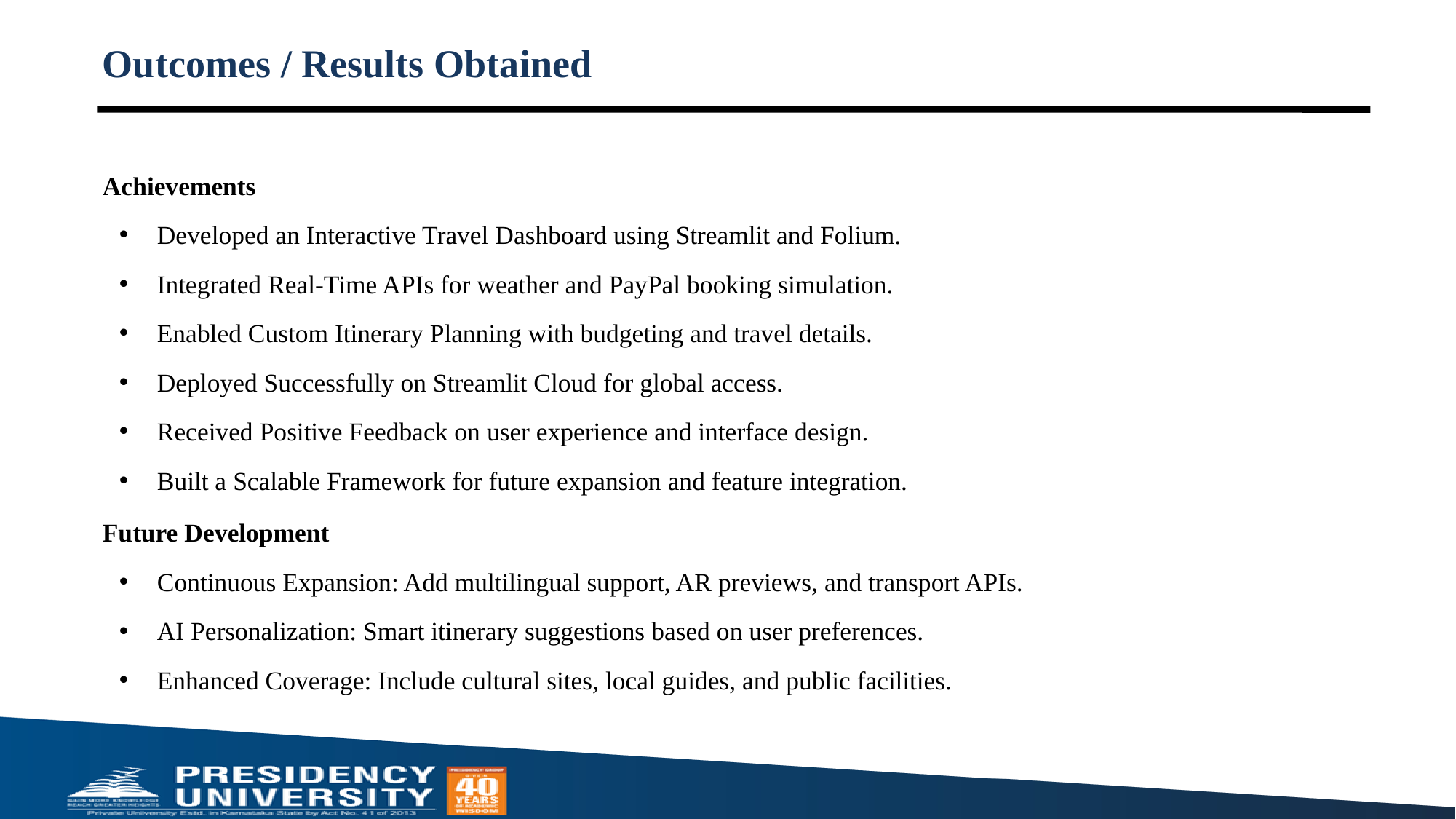

# Outcomes / Results Obtained
Achievements
Developed an Interactive Travel Dashboard using Streamlit and Folium.
Integrated Real-Time APIs for weather and PayPal booking simulation.
Enabled Custom Itinerary Planning with budgeting and travel details.
Deployed Successfully on Streamlit Cloud for global access.
Received Positive Feedback on user experience and interface design.
Built a Scalable Framework for future expansion and feature integration.
Future Development
Continuous Expansion: Add multilingual support, AR previews, and transport APIs.
AI Personalization: Smart itinerary suggestions based on user preferences.
Enhanced Coverage: Include cultural sites, local guides, and public facilities.